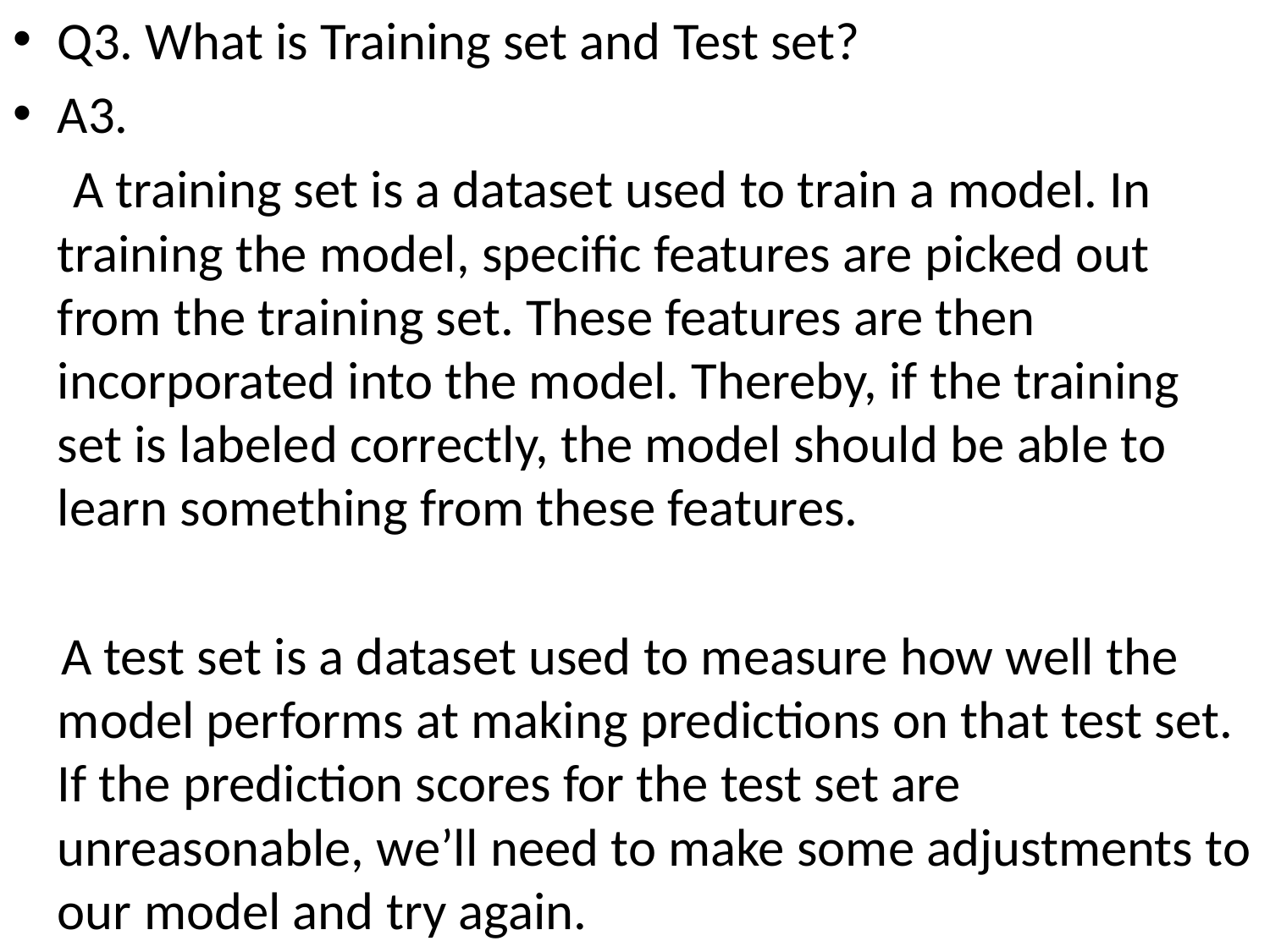

Q3. What is Training set and Test set?
A3.
     A training set is a dataset used to train a model. In training the model, specific features are picked out from the training set. These features are then incorporated into the model. Thereby, if the training set is labeled correctly, the model should be able to learn something from these features.

    A test set is a dataset used to measure how well the model performs at making predictions on that test set. If the prediction scores for the test set are unreasonable, we’ll need to make some adjustments to our model and try again.